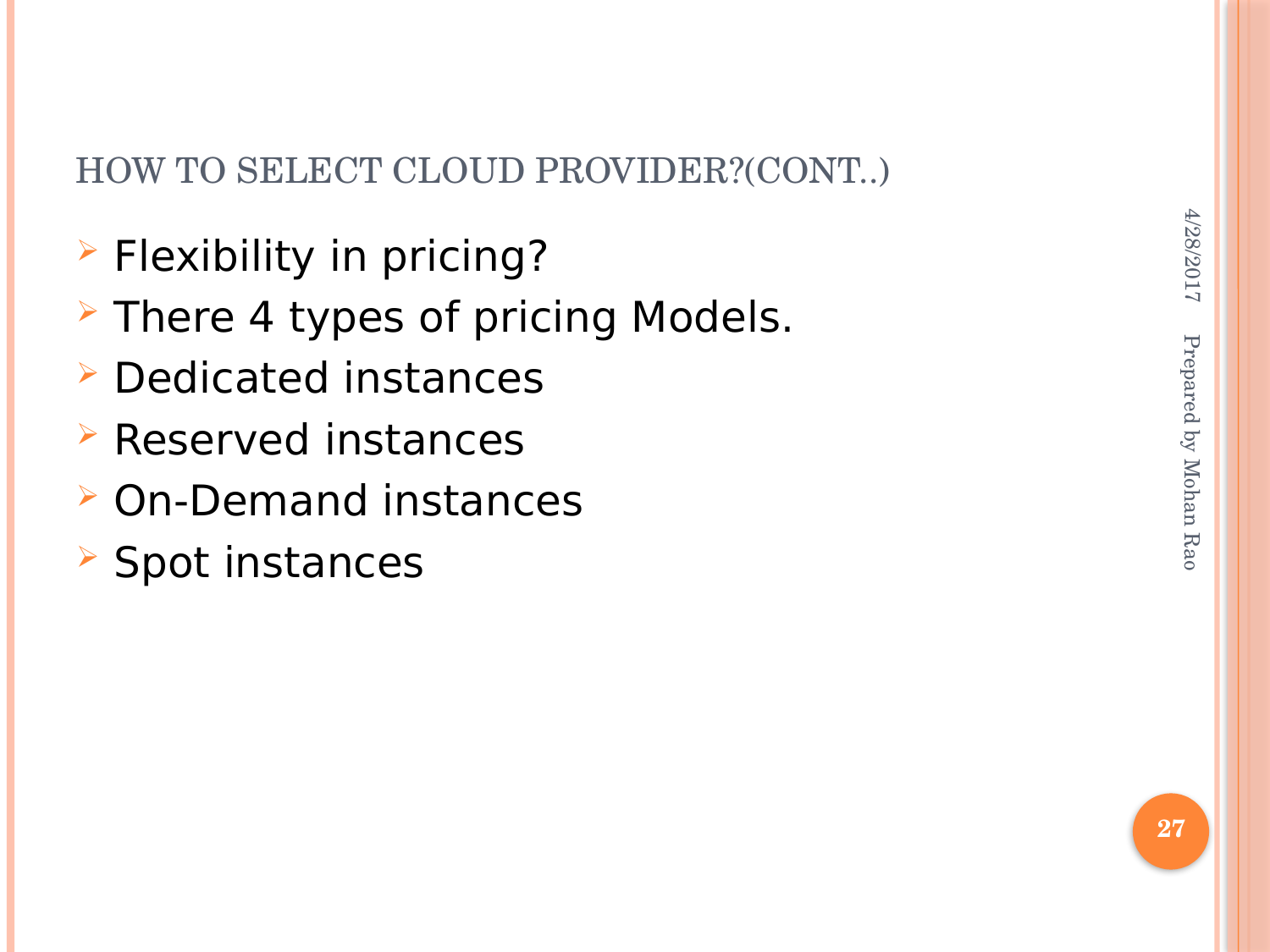

# How to select Cloud provider?(Cont..)
4/28/2017
Flexibility in pricing?
There 4 types of pricing Models.
Dedicated instances
Reserved instances
On-Demand instances
Spot instances
Prepared by Mohan Rao
27